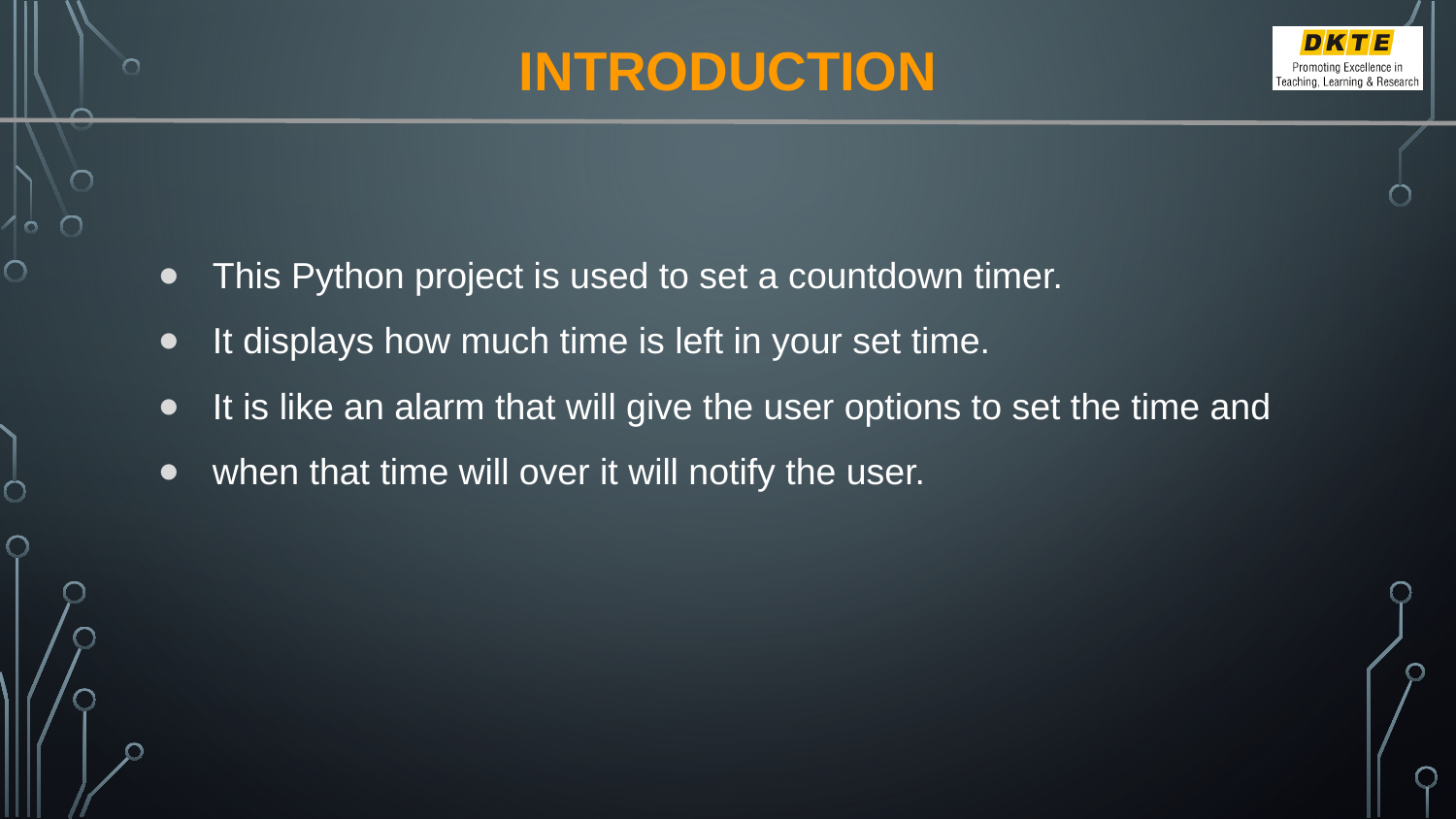

# INTRODUCTION
This Python project is used to set a countdown timer.
It displays how much time is left in your set time.
It is like an alarm that will give the user options to set the time and
when that time will over it will notify the user.

3